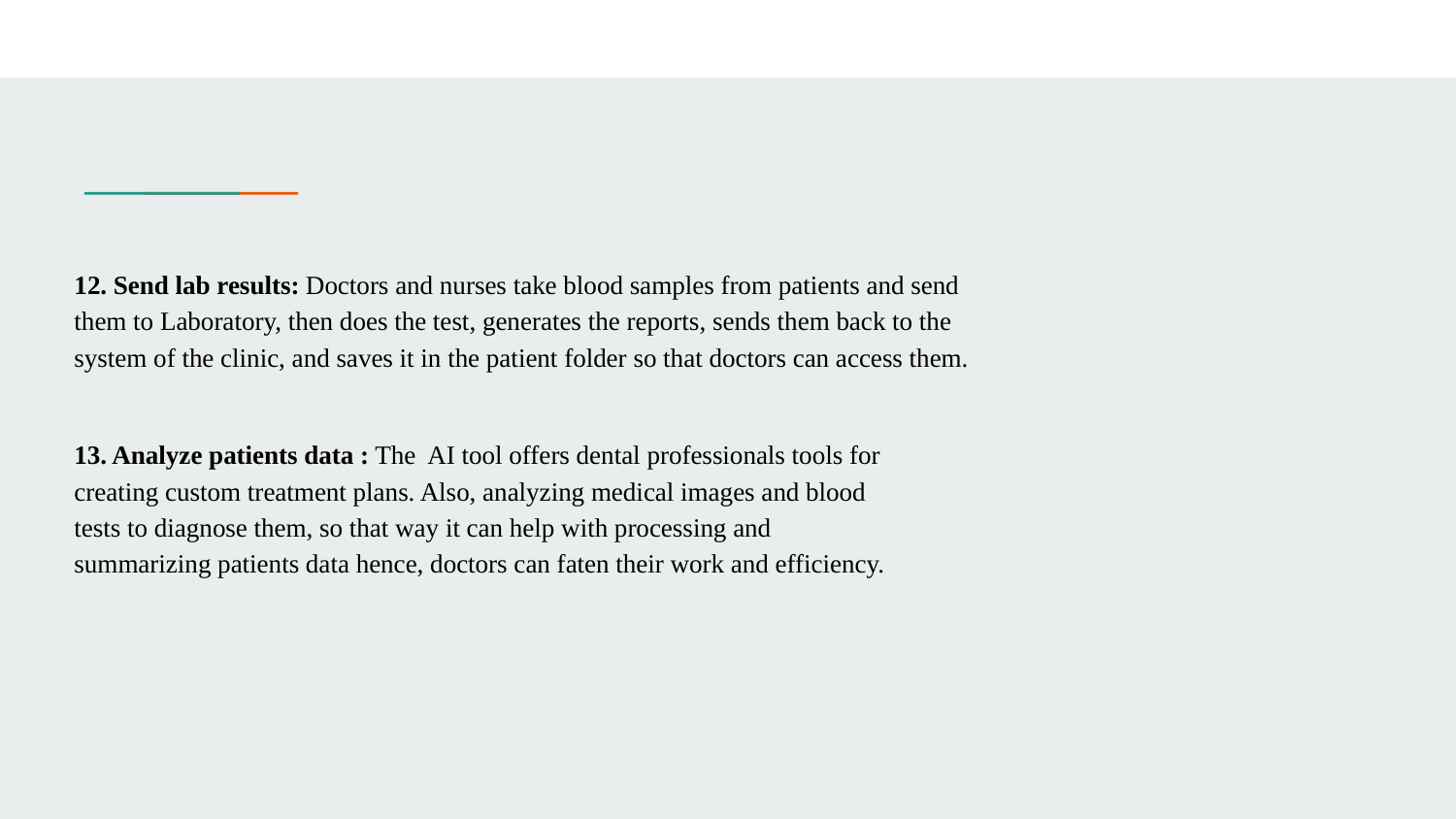

12. Send lab results: Doctors and nurses take blood samples from patients and send them to Laboratory, then does the test, generates the reports, sends them back to the system of the clinic, and saves it in the patient folder so that doctors can access them.
13. Analyze patients data : The  AI tool offers dental professionals tools for creating custom treatment plans. Also, analyzing medical images and blood tests to diagnose them, so that way it can help with processing and summarizing patients data hence, doctors can faten their work and efficiency.